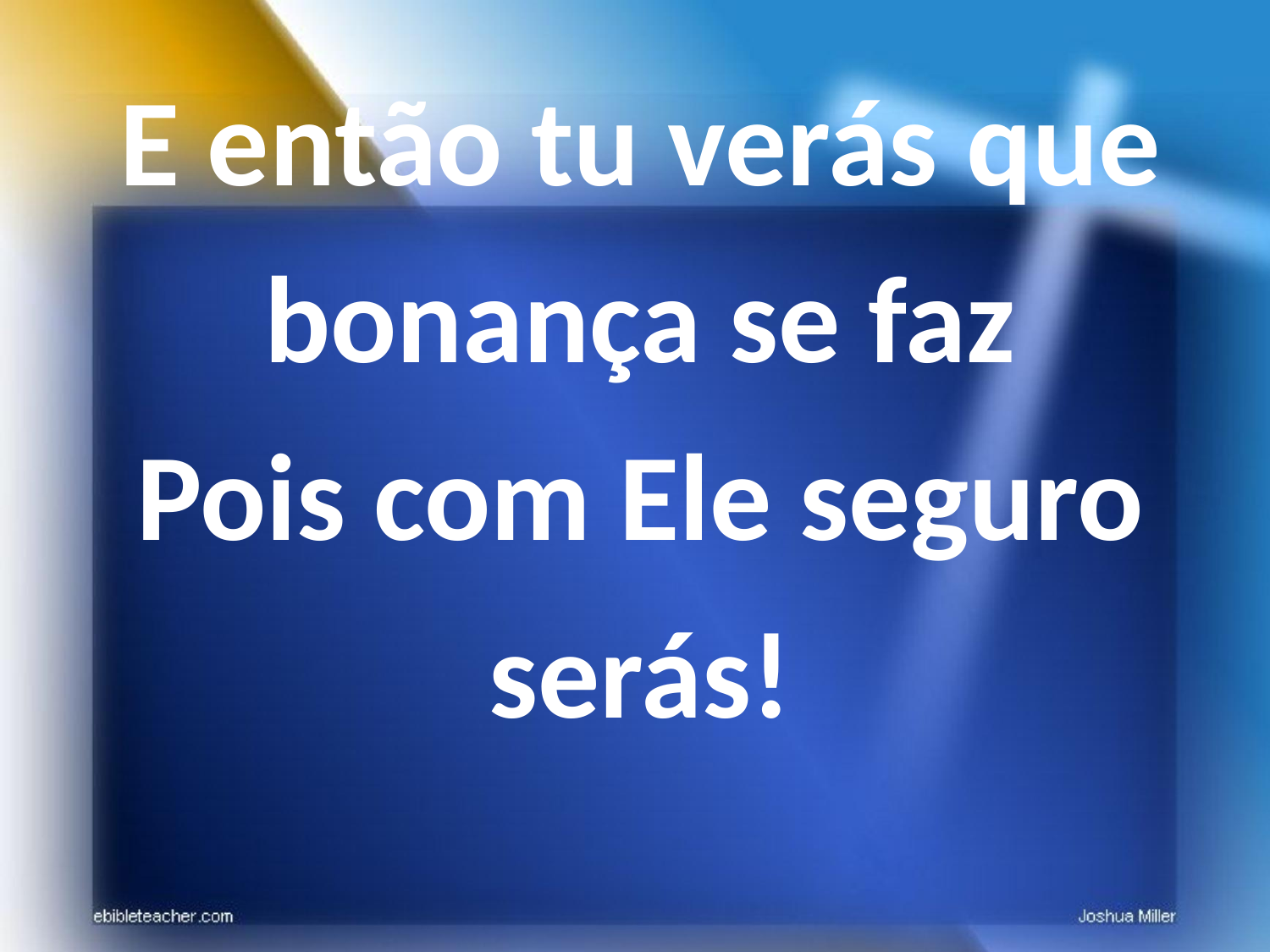

E então tu verás que bonança se faz
Pois com Ele seguro serás!